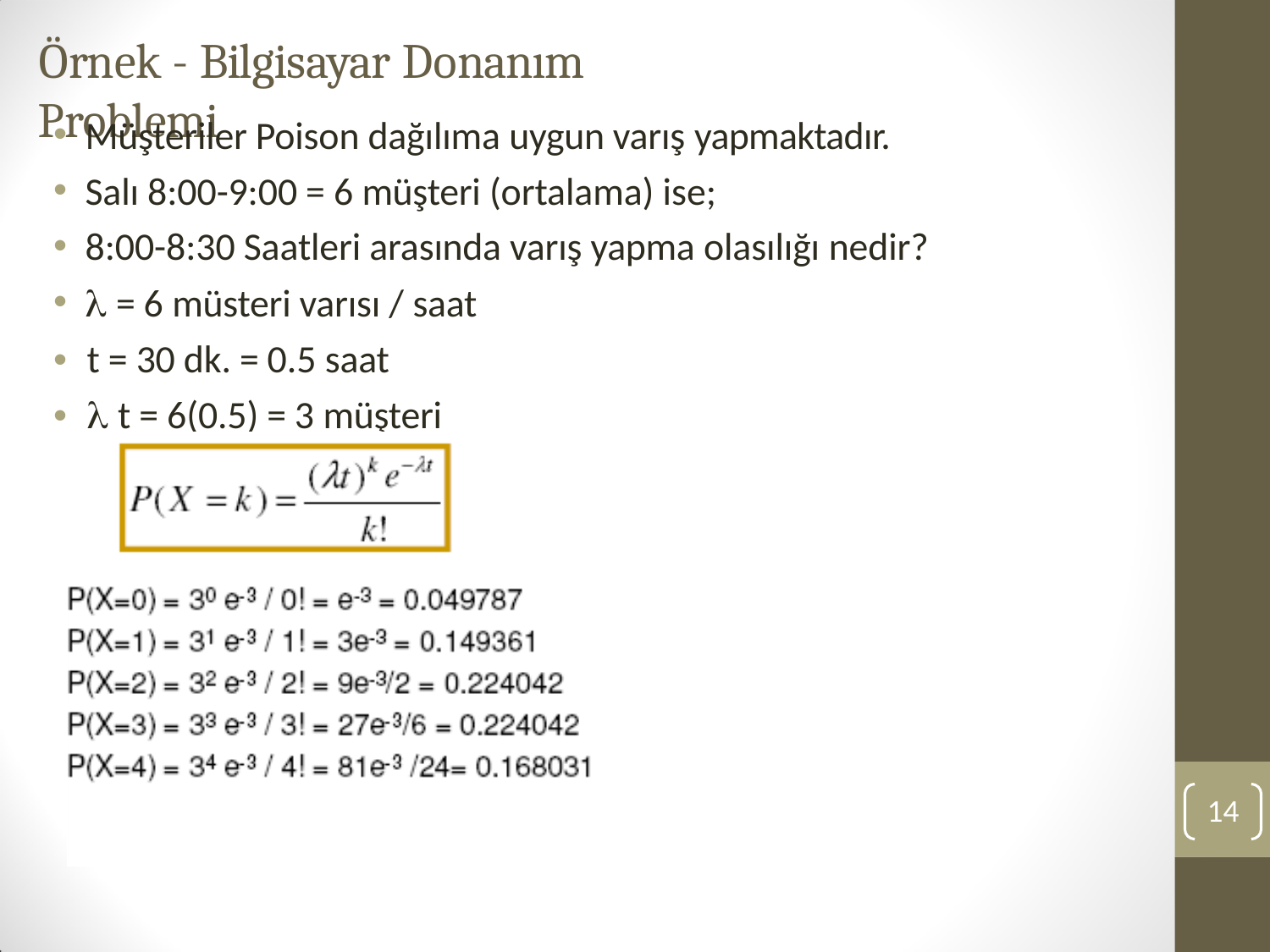

# Örnek - Bilgisayar Donanım Problemi
Müşteriler Poison dağılıma uygun varış yapmaktadır.
Salı 8:00-9:00 = 6 müşteri (ortalama) ise;
8:00-8:30 Saatleri arasında varış yapma olasılığı nedir?
λ = 6 müsteri varısı / saat
•	t = 30 dk. = 0.5 saat
•	λ t = 6(0.5) = 3 müşteri

14